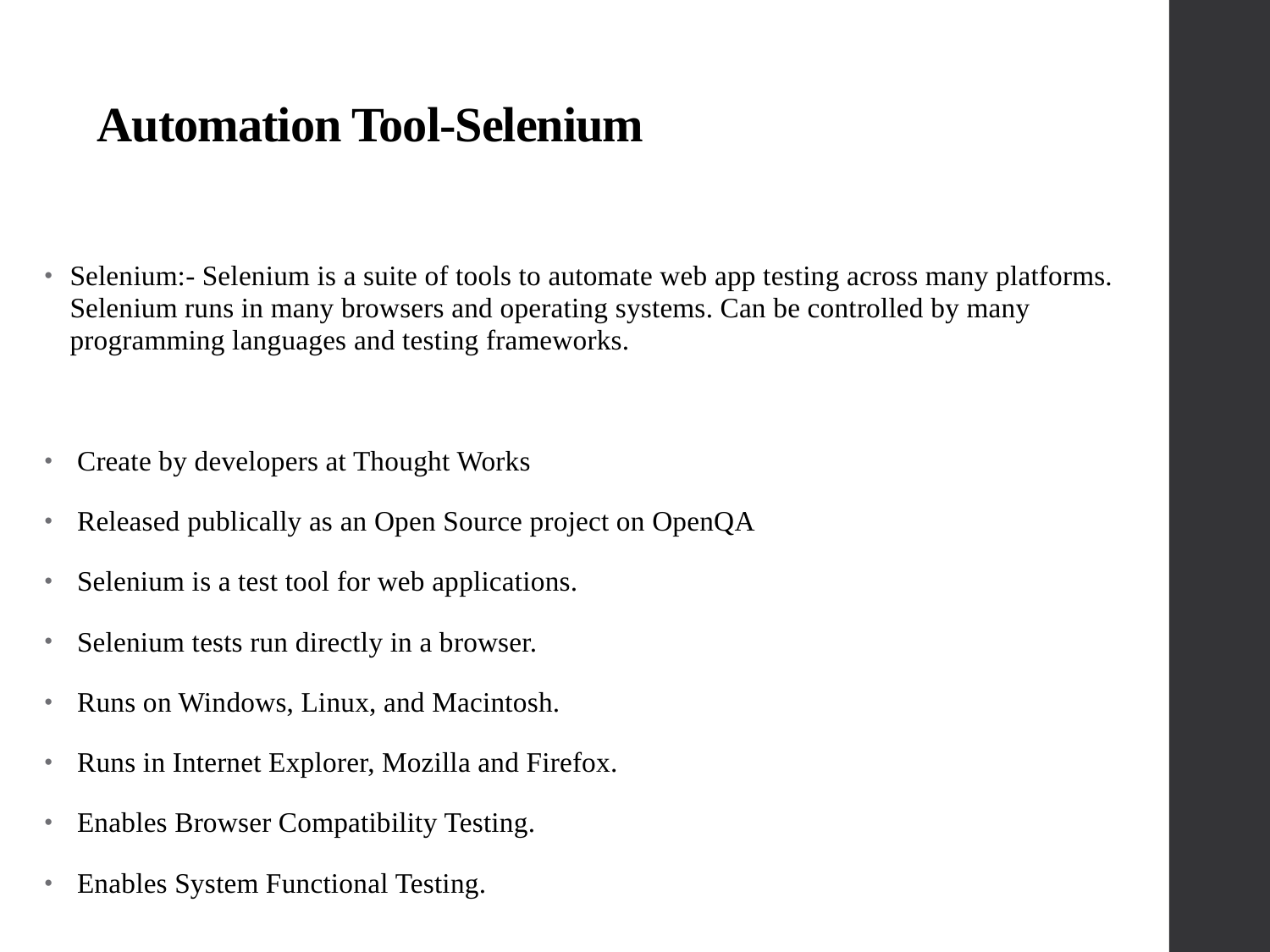

# Automation Tool-Selenium
Selenium:- Selenium is a suite of tools to automate web app testing across many platforms. Selenium runs in many browsers and operating systems. Can be controlled by many programming languages and testing frameworks.

 Create by developers at Thought Works
 Released publically as an Open Source project on OpenQA
 Selenium is a test tool for web applications.
 Selenium tests run directly in a browser.
 Runs on Windows, Linux, and Macintosh.
 Runs in Internet Explorer, Mozilla and Firefox.
 Enables Browser Compatibility Testing.
 Enables System Functional Testing.